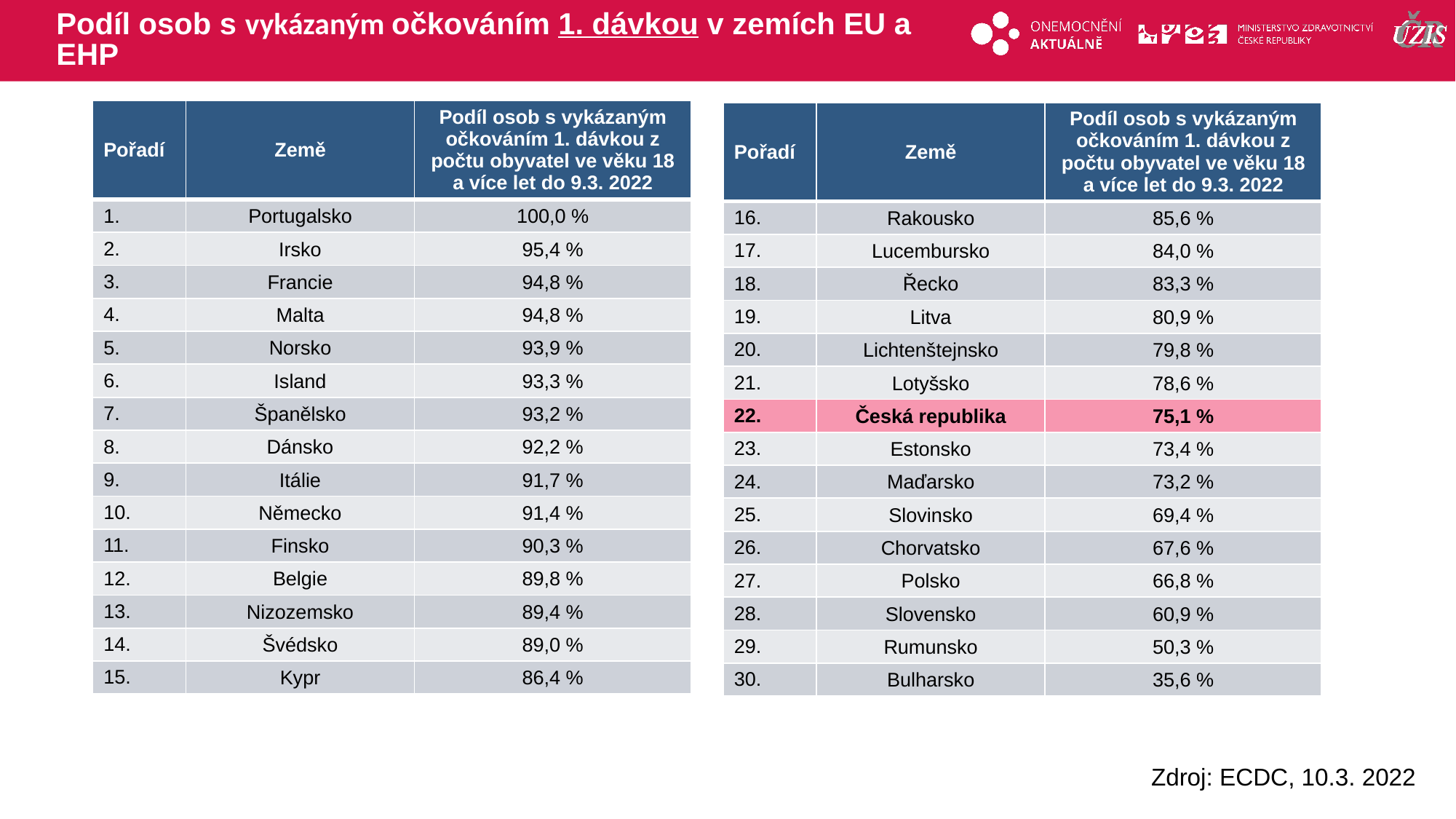

# Podíl osob s vykázaným očkováním 1. dávkou v zemích EU a EHP
| Pořadí | Země | Podíl osob s vykázaným očkováním 1. dávkou z počtu obyvatel ve věku 18 a více let do 9.3. 2022 |
| --- | --- | --- |
| 1. | Portugalsko | 100,0 % |
| 2. | Irsko | 95,4 % |
| 3. | Francie | 94,8 % |
| 4. | Malta | 94,8 % |
| 5. | Norsko | 93,9 % |
| 6. | Island | 93,3 % |
| 7. | Španělsko | 93,2 % |
| 8. | Dánsko | 92,2 % |
| 9. | Itálie | 91,7 % |
| 10. | Německo | 91,4 % |
| 11. | Finsko | 90,3 % |
| 12. | Belgie | 89,8 % |
| 13. | Nizozemsko | 89,4 % |
| 14. | Švédsko | 89,0 % |
| 15. | Kypr | 86,4 % |
| Pořadí | Země | Podíl osob s vykázaným očkováním 1. dávkou z počtu obyvatel ve věku 18 a více let do 9.3. 2022 |
| --- | --- | --- |
| 16. | Rakousko | 85,6 % |
| 17. | Lucembursko | 84,0 % |
| 18. | Řecko | 83,3 % |
| 19. | Litva | 80,9 % |
| 20. | Lichtenštejnsko | 79,8 % |
| 21. | Lotyšsko | 78,6 % |
| 22. | Česká republika | 75,1 % |
| 23. | Estonsko | 73,4 % |
| 24. | Maďarsko | 73,2 % |
| 25. | Slovinsko | 69,4 % |
| 26. | Chorvatsko | 67,6 % |
| 27. | Polsko | 66,8 % |
| 28. | Slovensko | 60,9 % |
| 29. | Rumunsko | 50,3 % |
| 30. | Bulharsko | 35,6 % |
Zdroj: ECDC, 10.3. 2022